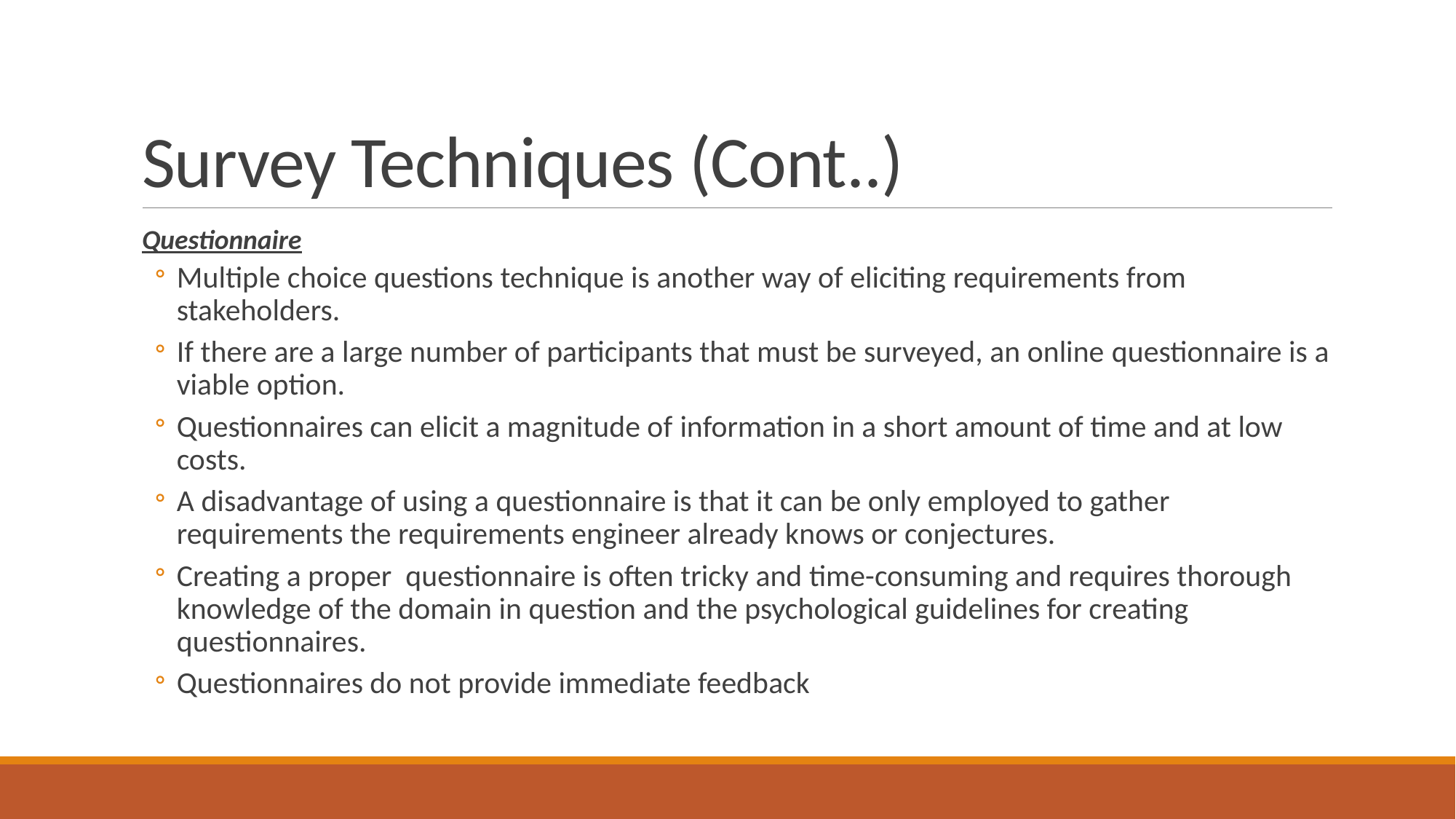

# Survey Techniques (Cont..)
Questionnaire
Multiple choice questions technique is another way of eliciting requirements from stakeholders.
If there are a large number of participants that must be surveyed, an online questionnaire is a viable option.
Questionnaires can elicit a magnitude of information in a short amount of time and at low costs.
A disadvantage of using a questionnaire is that it can be only employed to gather requirements the requirements engineer already knows or conjectures.
Creating a proper  questionnaire is often tricky and time-consuming and requires thorough knowledge of the domain in question and the psychological guidelines for creating questionnaires.
Questionnaires do not provide immediate feedback